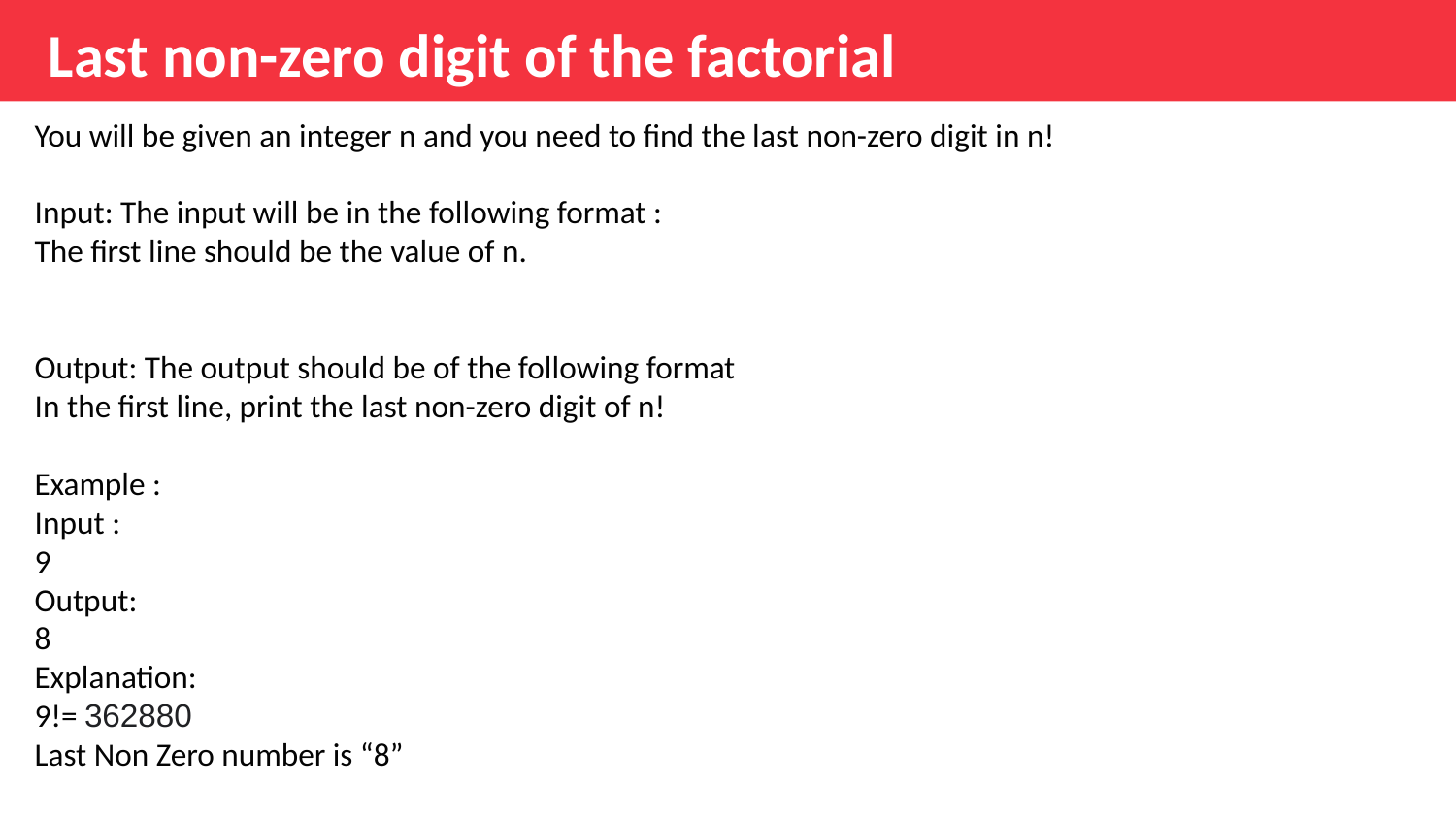

Last non-zero digit of the factorial

You will be given an integer n and you need to find the last non-zero digit in n!

Input: The input will be in the following format :
The first line should be the value of n.

Output: The output should be of the following format
In the first line, print the last non-zero digit of n!

Example :
Input :
9
Output:
8
Explanation:
9!= 362880
Last Non Zero number is “8”